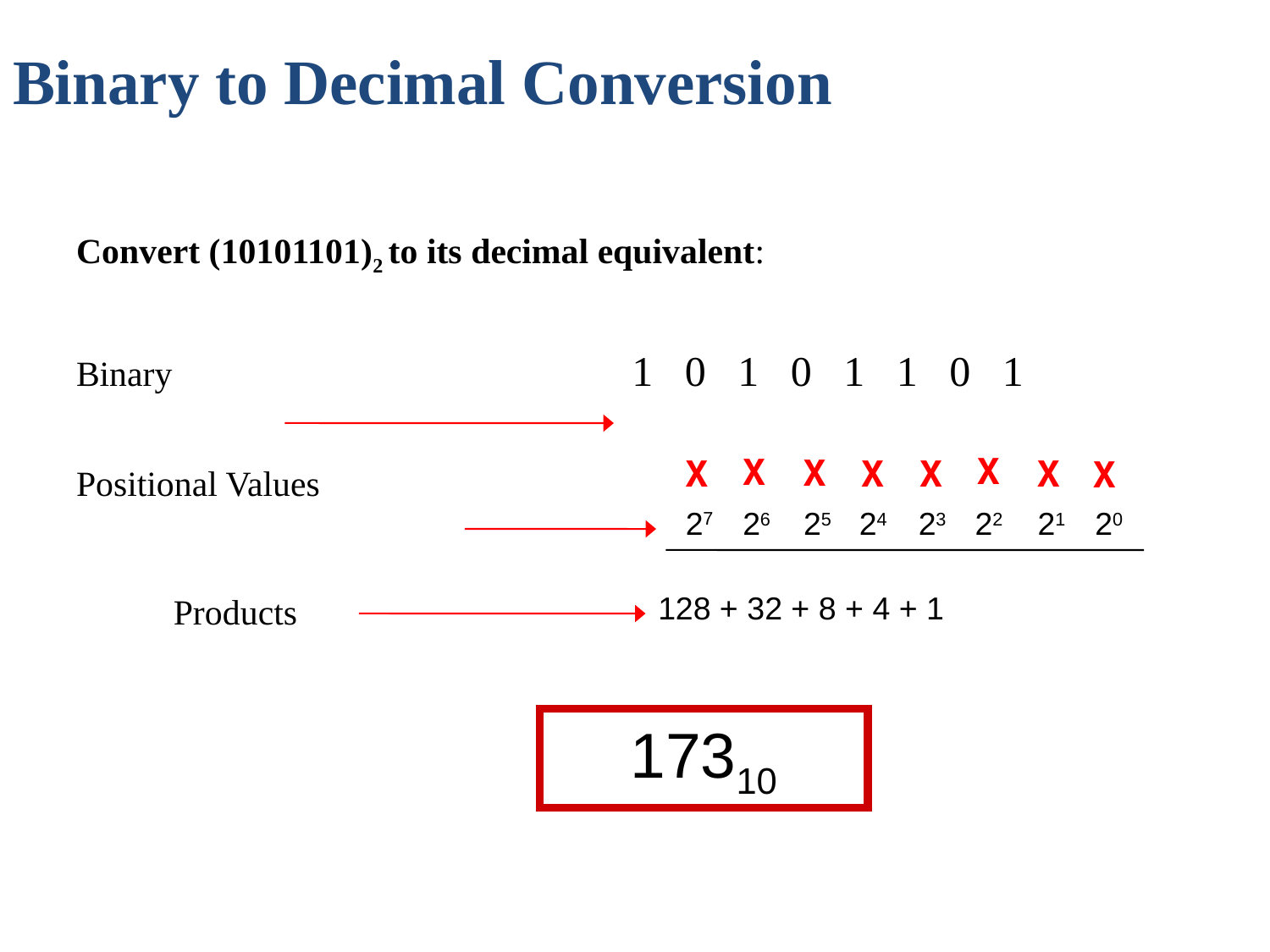

Binary to Decimal Conversion
Convert (10101101)2 to its decimal equivalent:

Binary				1   0   1   0   1   1   0   1

Positional Values

x
x
x
x
x
x
x
x
27
26
25
24
23
22
21
20

128 + 32 + 8 + 4 + 1
Products

17310